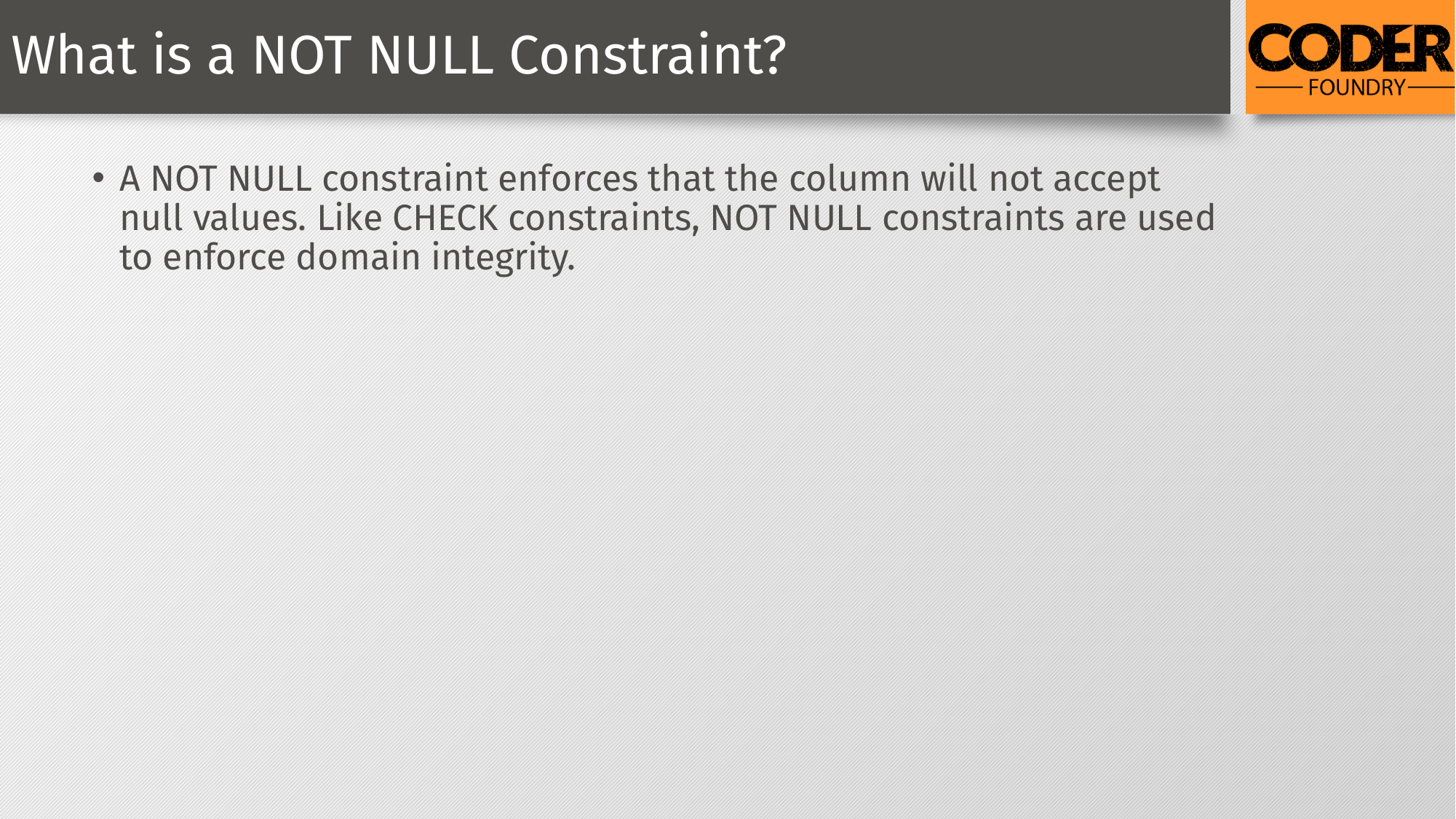

# What is a NOT NULL Constraint?
A NOT NULL constraint enforces that the column will not accept null values. Like CHECK constraints, NOT NULL constraints are used to enforce domain integrity.